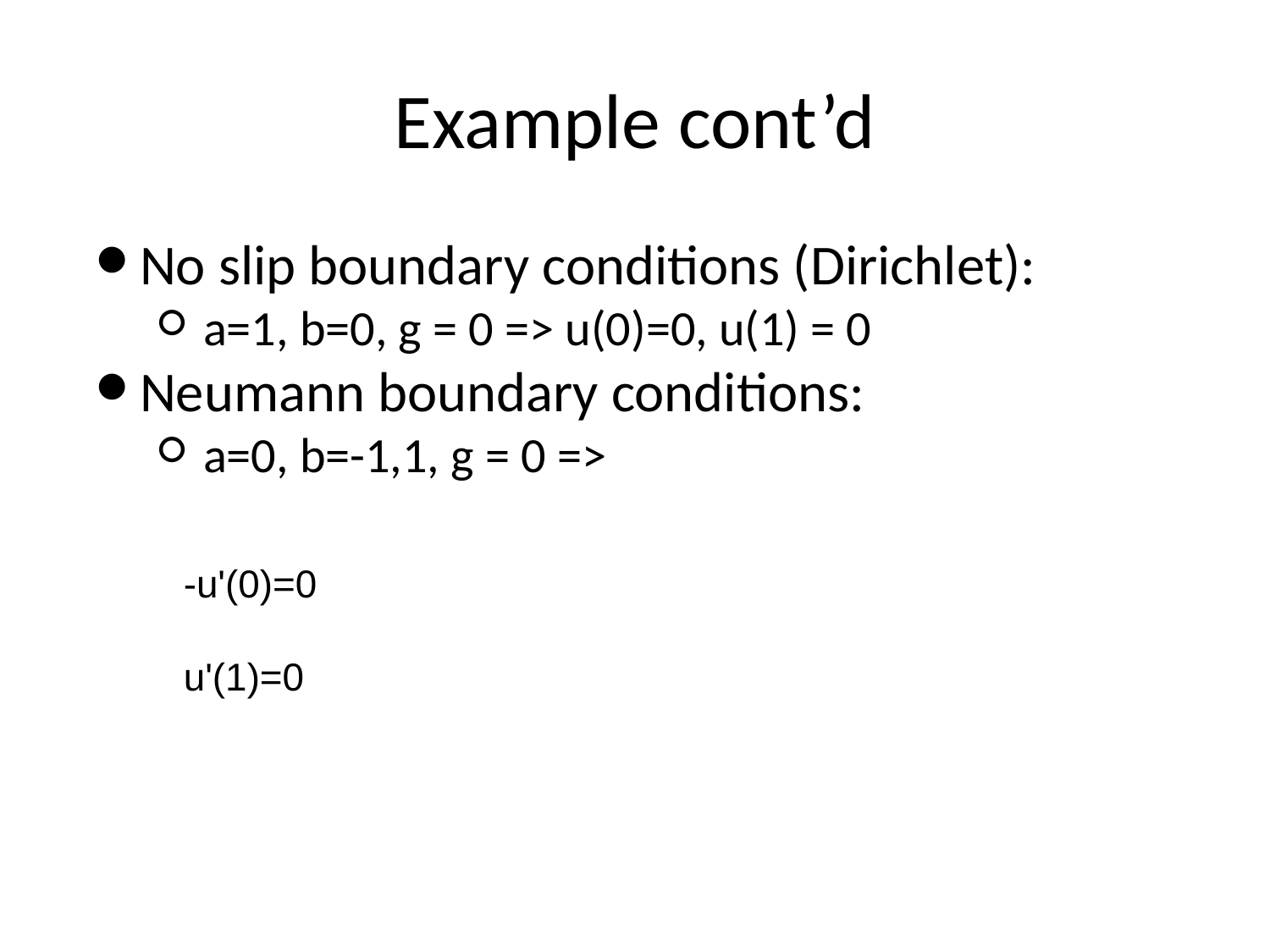

# Example cont’d
No slip boundary conditions (Dirichlet):
a=1, b=0, g = 0 => u(0)=0, u(1) = 0
Neumann boundary conditions:
a=0, b=-1,1, g = 0 =>

-u'(0)=0

u'(1)=0